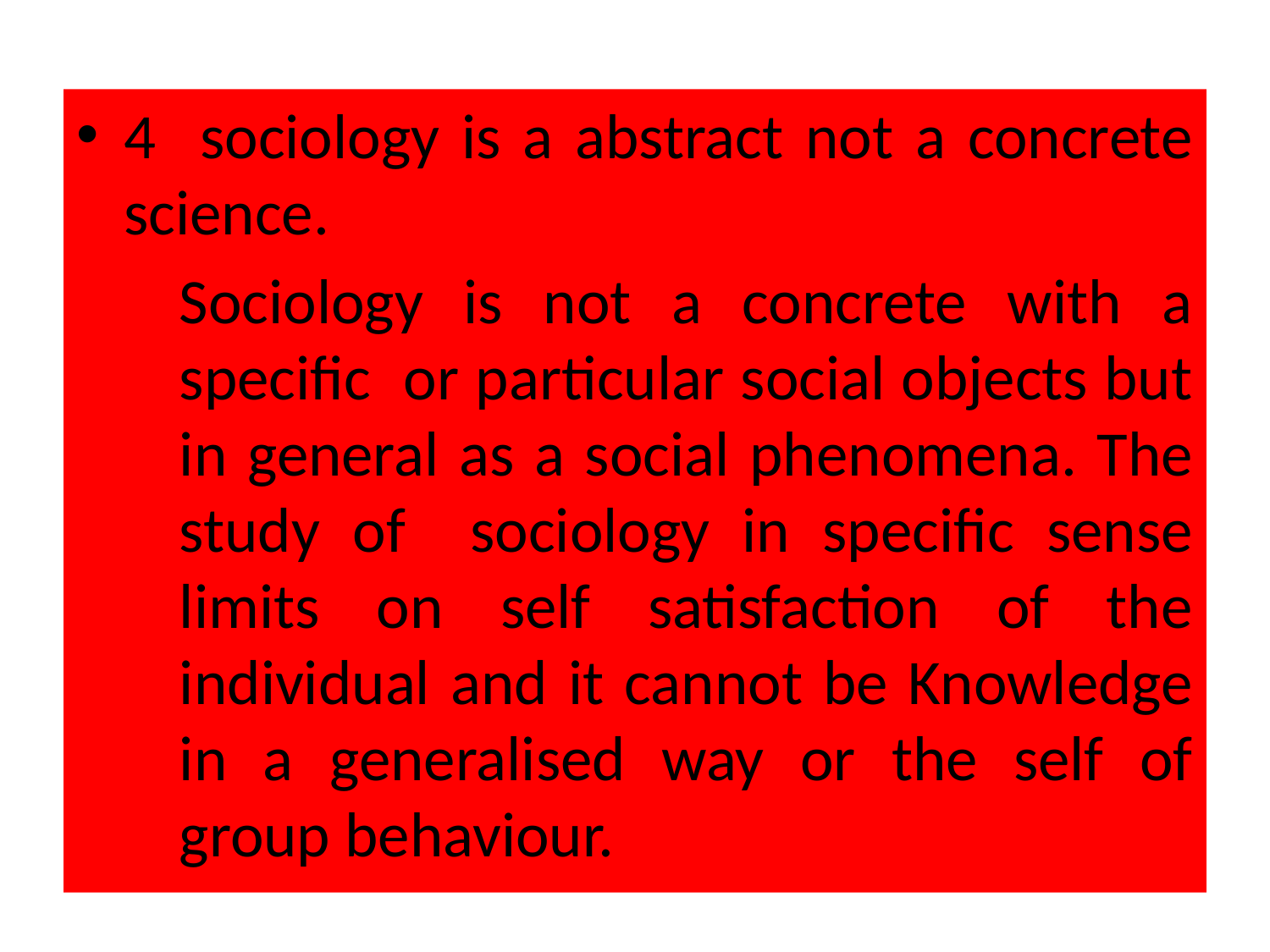

4  sociology is a abstract not a concrete science.
	Sociology is not a concrete with a specific  or particular social objects but in general as a social phenomena. The study of  sociology in specific sense limits on self satisfaction of the individual and it cannot be Knowledge in a generalised way or the self of group behaviour.